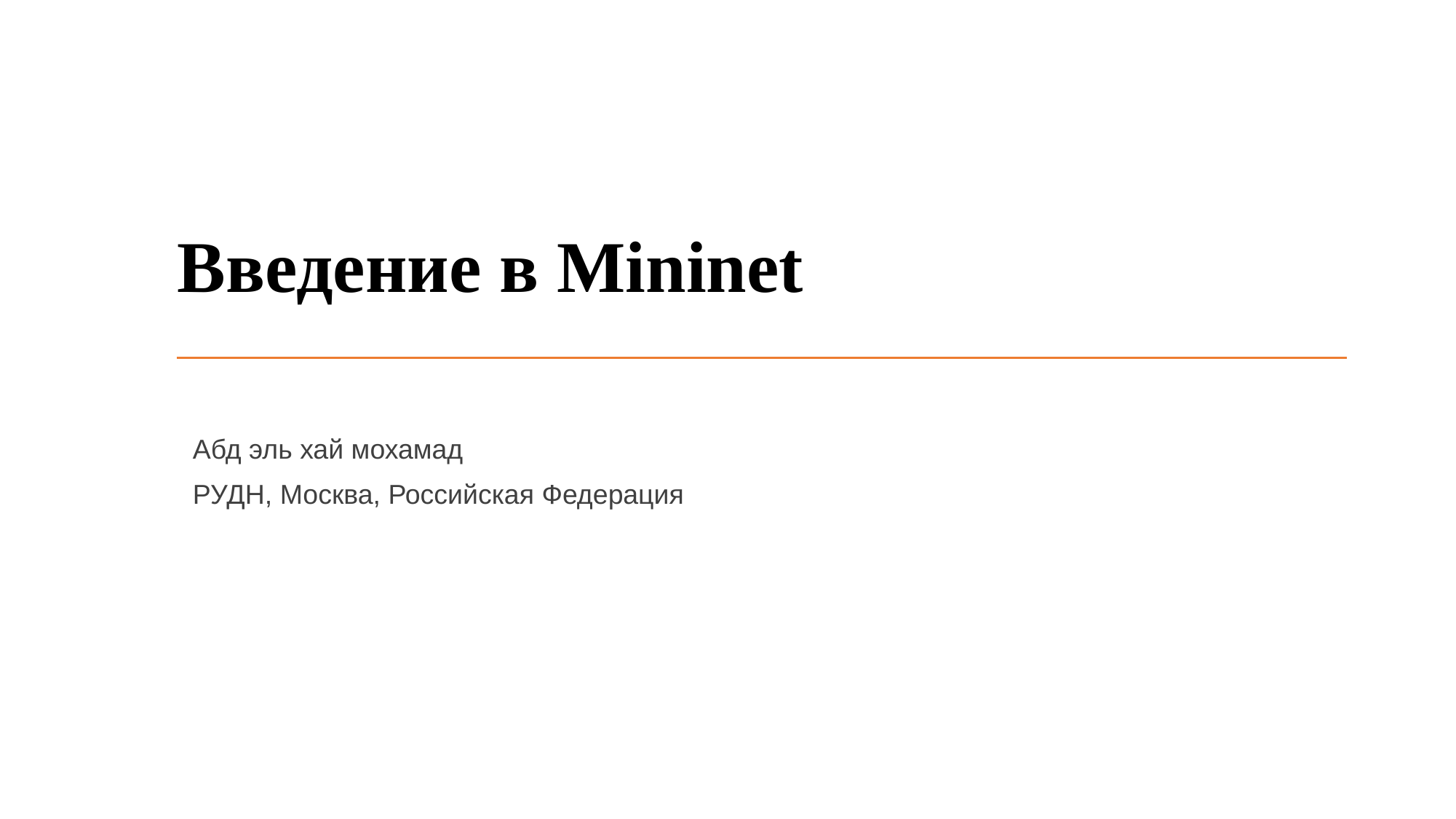

# Введение в Mininet
Абд эль хай мохамад
РУДН, Москва, Российская Федерация
1